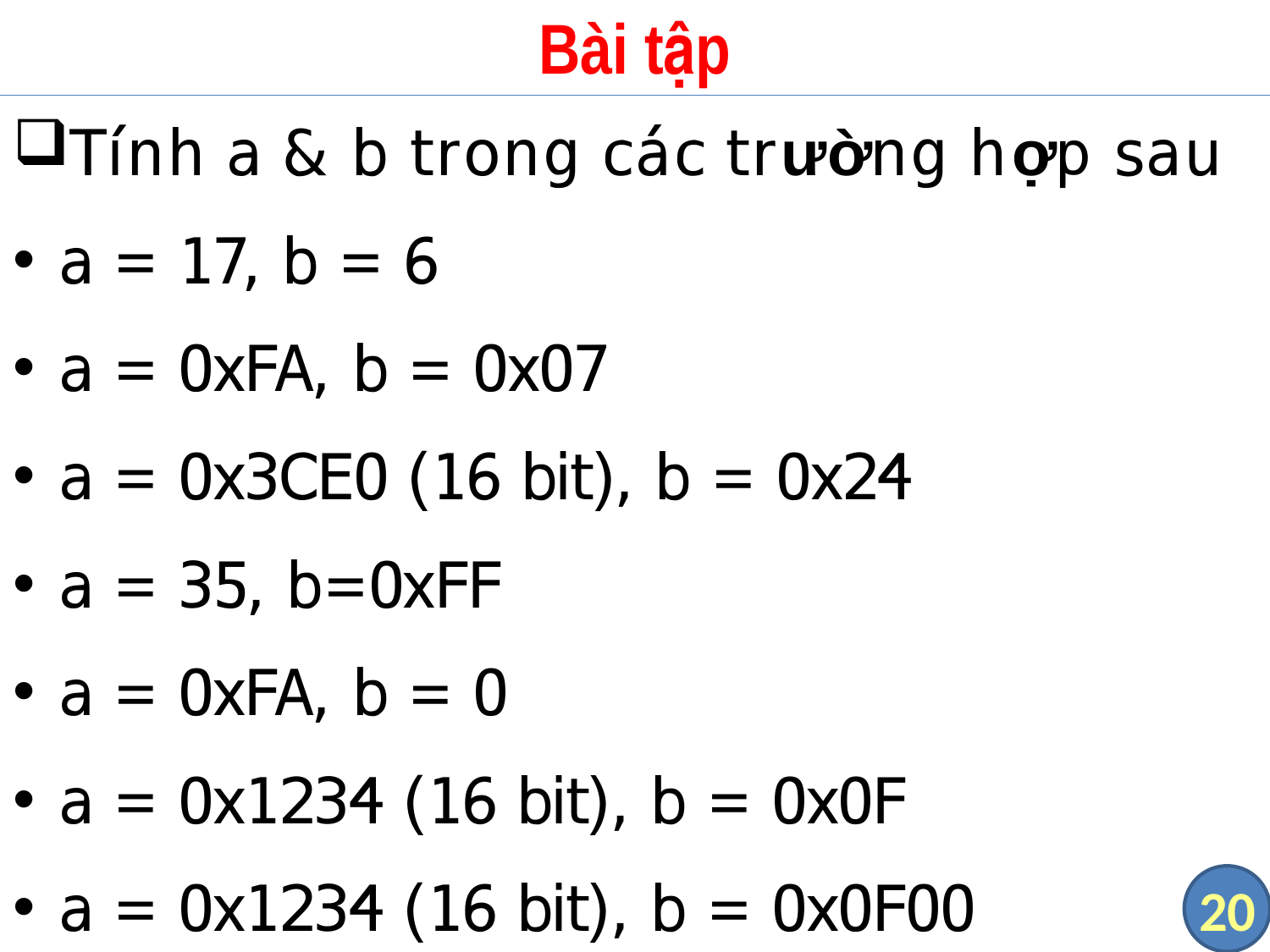

# Bài tập
Tính a & b trong các trường hợp sau
a = 17, b = 6
a = 0xFA, b = 0x07
a = 0x3CE0 (16 bit), b = 0x24
a = 35, b=0xFF
a = 0xFA, b = 0
a = 0x1234 (16 bit), b = 0x0F
a = 0x1234 (16 bit), b = 0x0F00
20